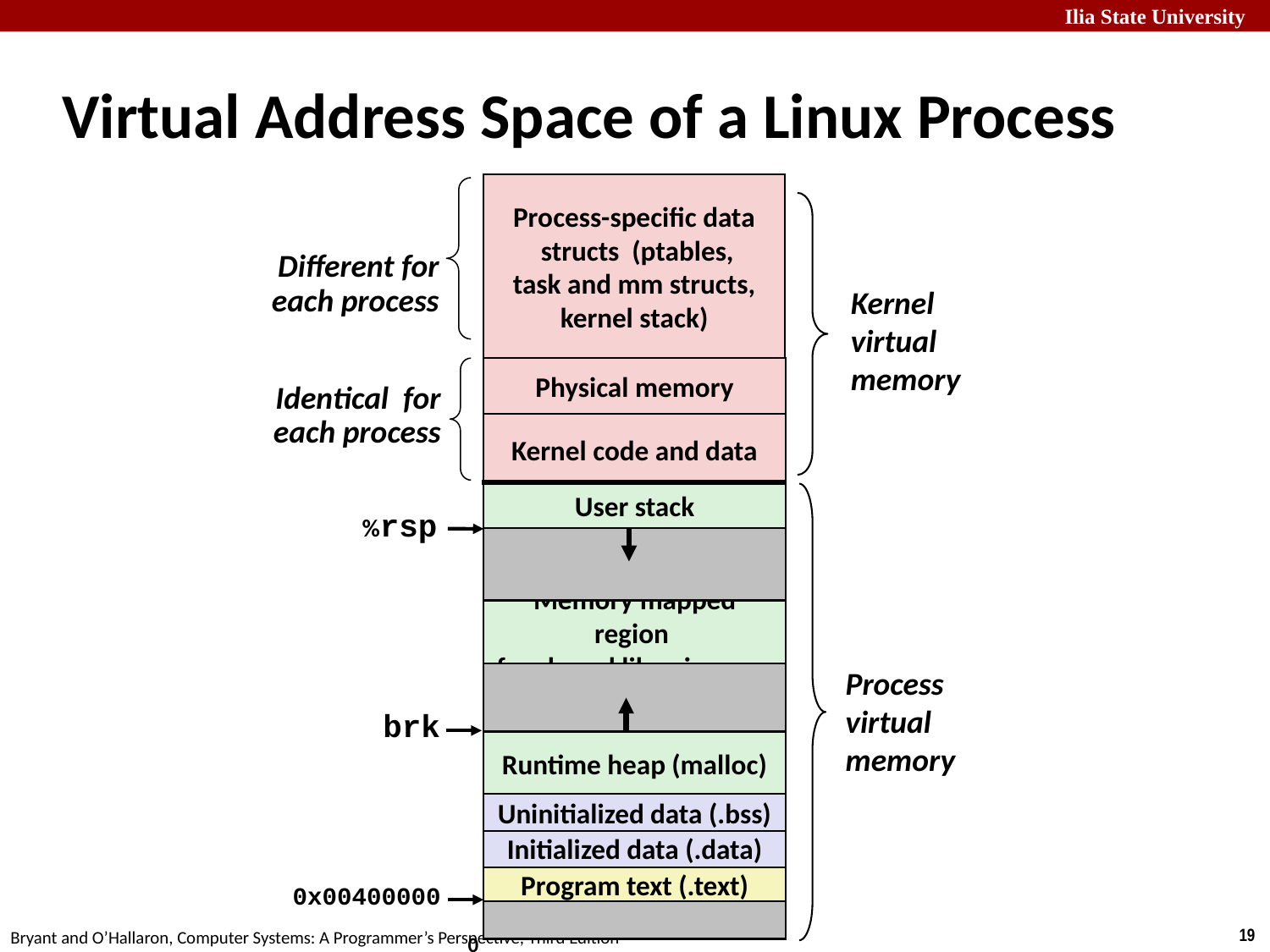

# Virtual Address Space of a Linux Process
Process-specific data
 structs  (ptables,
task and mm structs, kernel stack)

Different for each process
Kernel
virtual
memory

Physical memory
Identical  for each process
Kernel code and data
User stack

%rsp

Memory mapped region
for shared libraries
Process
virtual
memory

brk
Runtime heap (malloc)
Uninitialized data (.bss)
Initialized data (.data)
Program text (.text)
0x00400000

0